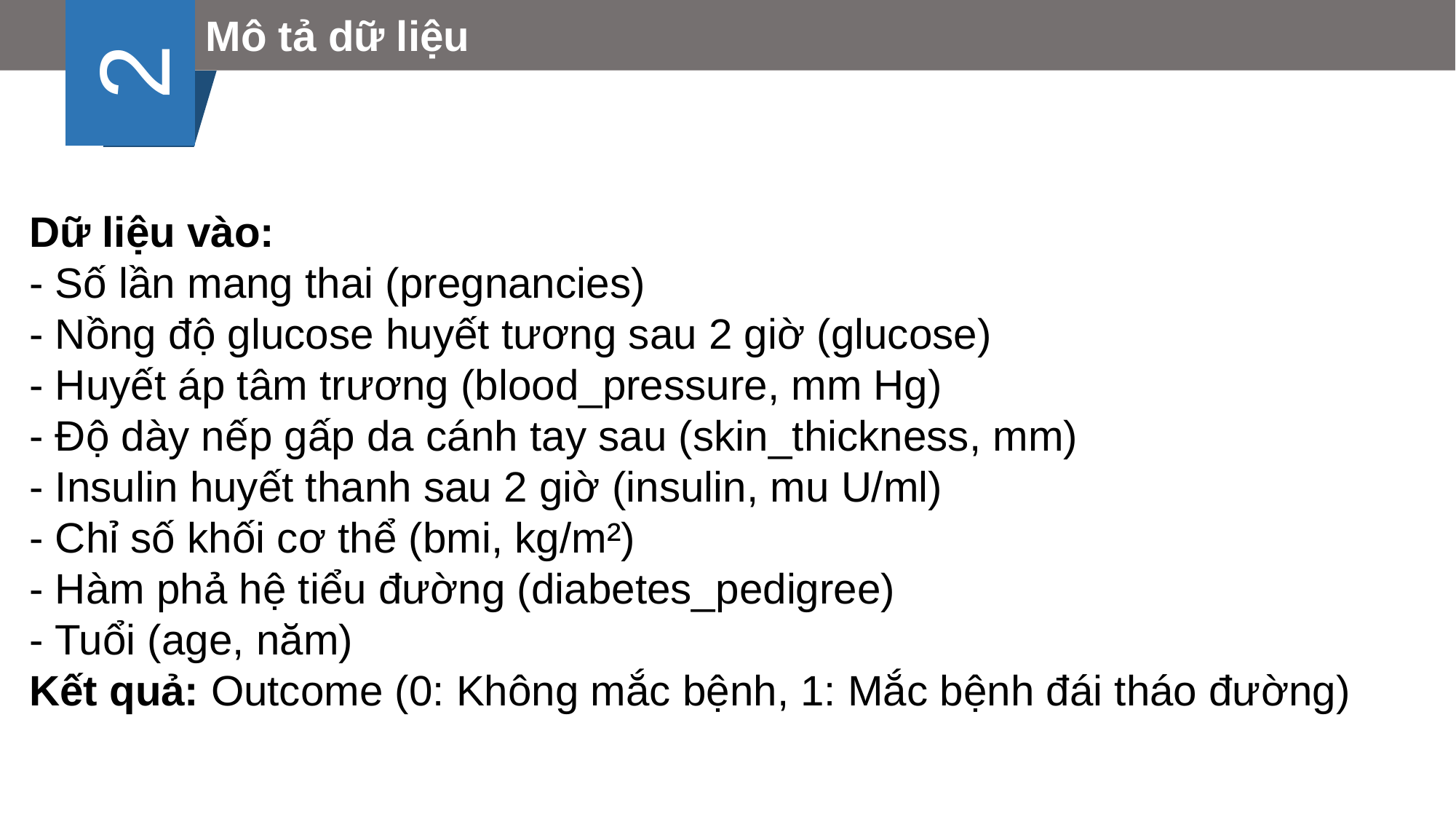

2

Mô tả dữ liệu
Dữ liệu vào:
- Số lần mang thai (pregnancies)
- Nồng độ glucose huyết tương sau 2 giờ (glucose)
- Huyết áp tâm trương (blood_pressure, mm Hg)
- Độ dày nếp gấp da cánh tay sau (skin_thickness, mm)
- Insulin huyết thanh sau 2 giờ (insulin, mu U/ml)
- Chỉ số khối cơ thể (bmi, kg/m²)
- Hàm phả hệ tiểu đường (diabetes_pedigree)
- Tuổi (age, năm)
Kết quả: Outcome (0: Không mắc bệnh, 1: Mắc bệnh đái tháo đường)

Here you could describe the detile if you need it